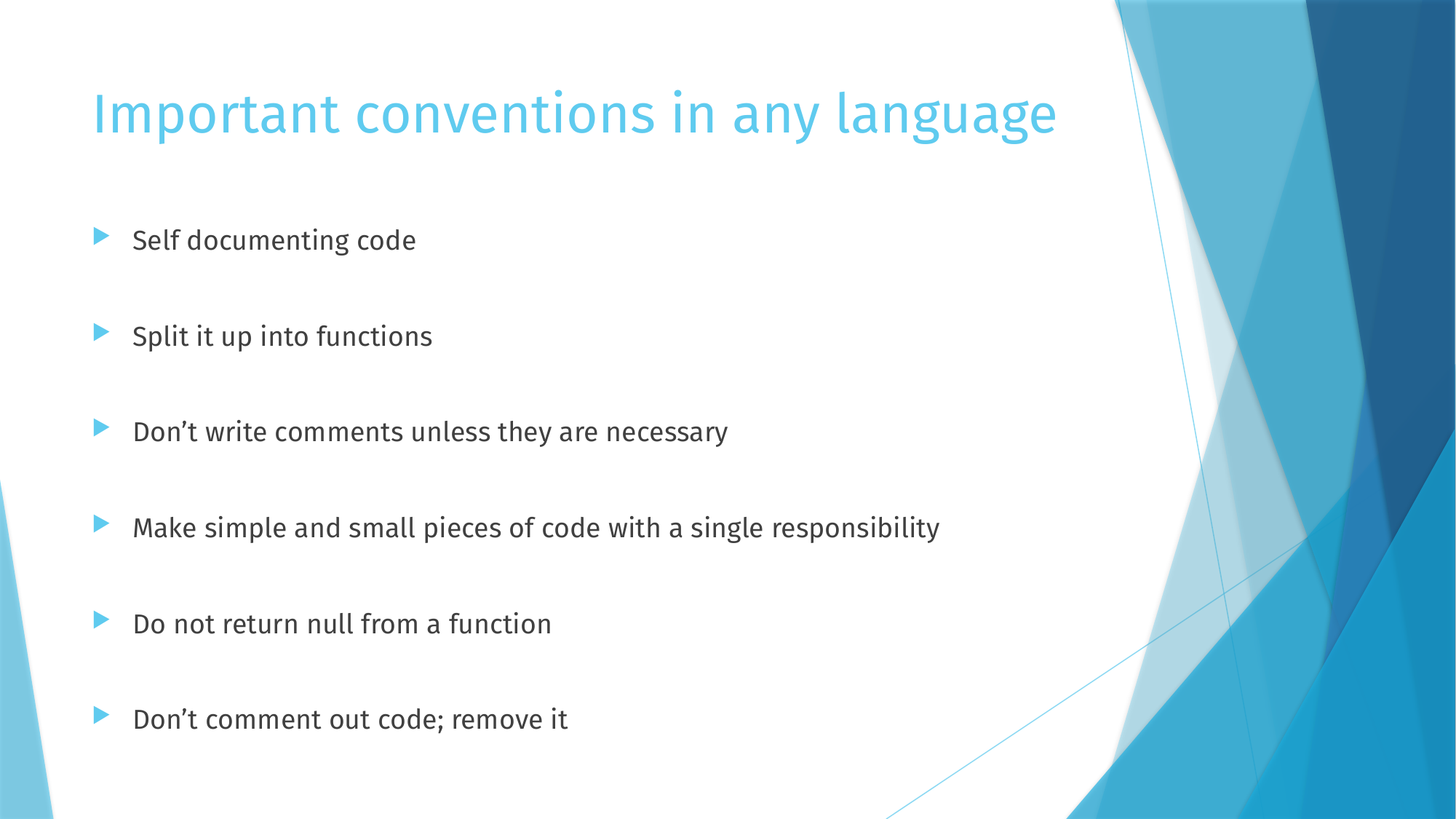

# Important conventions in any language
Self documenting code

Split it up into functions

Don’t write comments unless they are necessary

Make simple and small pieces of code with a single responsibility

Do not return null from a function

Don’t comment out code; remove it